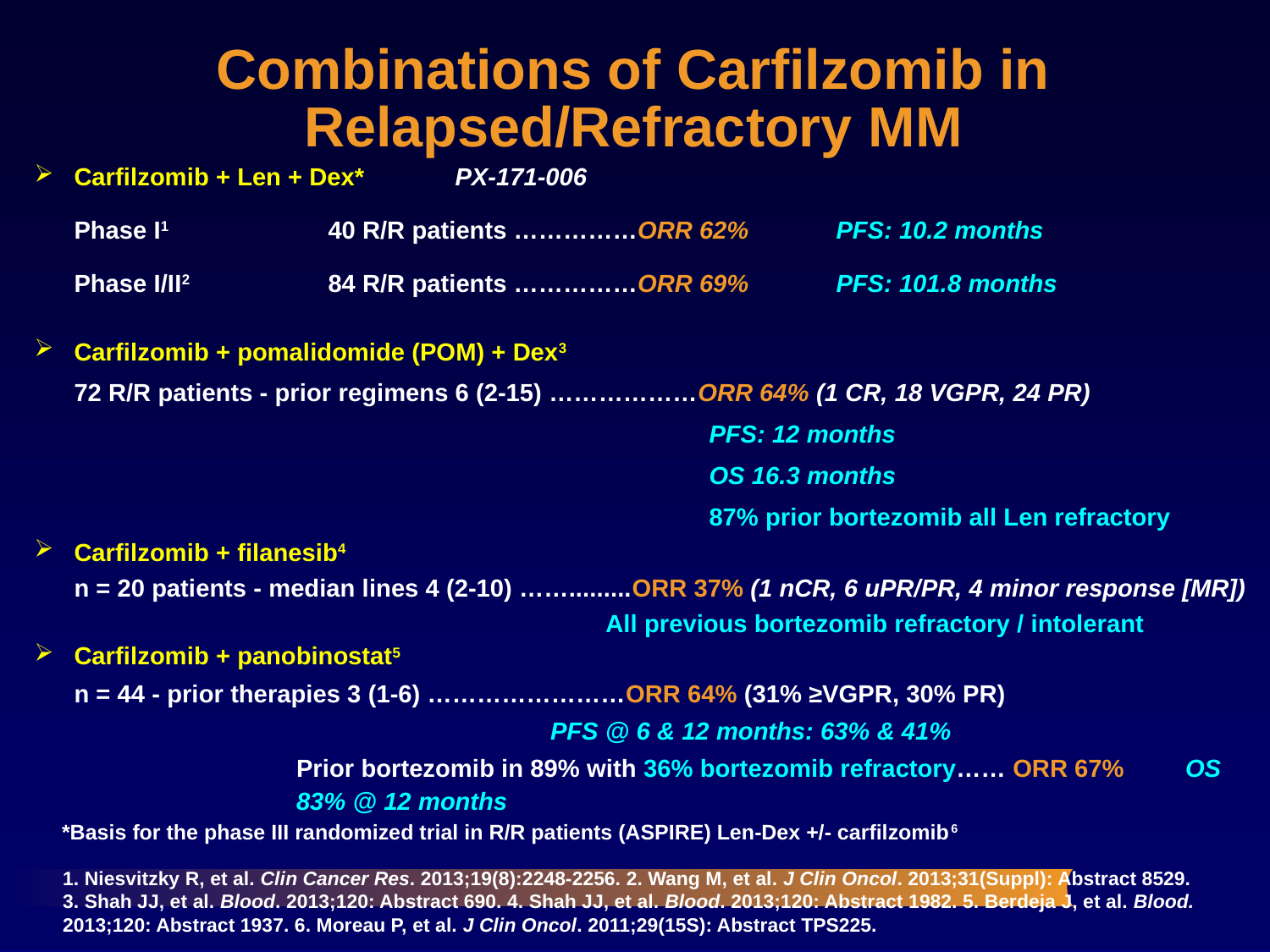

Combinations of Carfilzomib in Relapsed/Refractory MM
Carfilzomib + Len + Dex*	PX-171-006

	Phase I1		40 R/R patients ……………ORR 62%	PFS: 10.2 months

	Phase I/II2		84 R/R patients ……………ORR 69%	PFS: 101.8 months

Carfilzomib + pomalidomide (POM) + Dex3
	72 R/R patients - prior regimens 6 (2-15) ………………ORR 64% (1 CR, 18 VGPR, 24 PR)     						PFS: 12 months								OS 16.3 months
						87% prior bortezomib all Len refractory
Carfilzomib + filanesib4
	n = 20 patients - median lines 4 (2-10) …….........ORR 37% (1 nCR, 6 uPR/PR, 4 minor response [MR])
					All previous bortezomib refractory / intolerant
Carfilzomib + panobinostat5
	n = 44 - prior therapies 3 (1-6) ……………………ORR 64% (31% ≥VGPR, 30% PR)
			PFS @ 6 & 12 months: 63% & 41%
	Prior bortezomib in 89% with 36% bortezomib refractory…… ORR 67% 	OS 83% @ 12 months

*Basis for the phase III randomized trial in R/R patients (ASPIRE) Len-Dex +/- carfilzomib6
1. Niesvitzky R, et al. Clin Cancer Res. 2013;19(8):2248-2256. 2. Wang M, et al. J Clin Oncol. 2013;31(Suppl): Abstract 8529.
3. Shah JJ, et al. Blood. 2013;120: Abstract 690. 4. Shah JJ, et al. Blood. 2013;120: Abstract 1982. 5. Berdeja J, et al. Blood. 2013;120: Abstract 1937. 6. Moreau P, et al. J Clin Oncol. 2011;29(15S): Abstract TPS225.